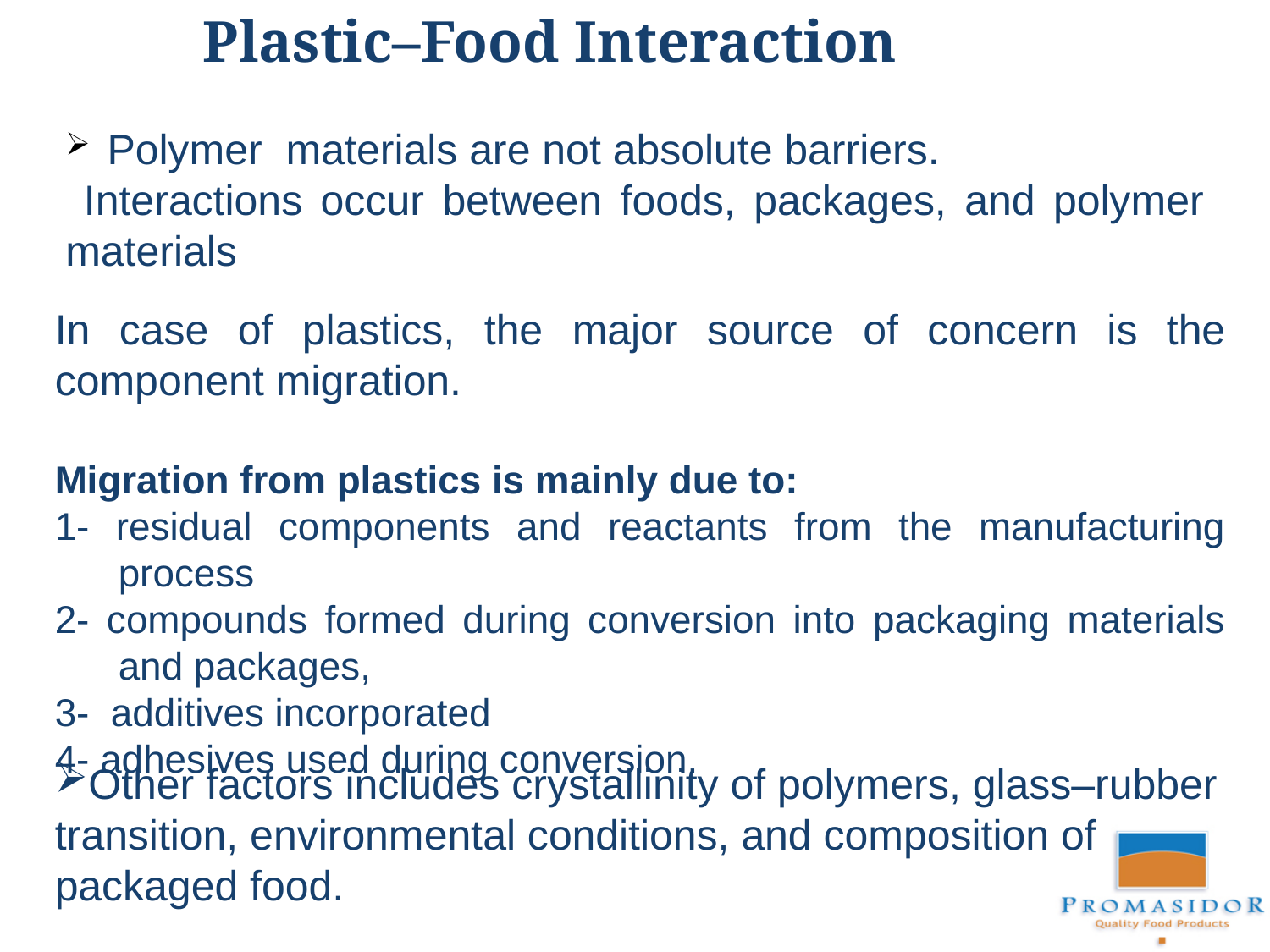

Plastic–Food Interaction
  Polymer  materials are not absolute barriers.
 Interactions occur between foods, packages, and polymer materials

In case of plastics, the major source of concern is the component migration.

Migration from plastics is mainly due to:
1- residual components and reactants from the manufacturing process
2- compounds formed during conversion into packaging materials and packages,
3-  additives incorporated
4- adhesives used during conversion.
Other factors includes crystallinity of polymers, glass–rubber transition, environmental conditions, and composition of packaged food.